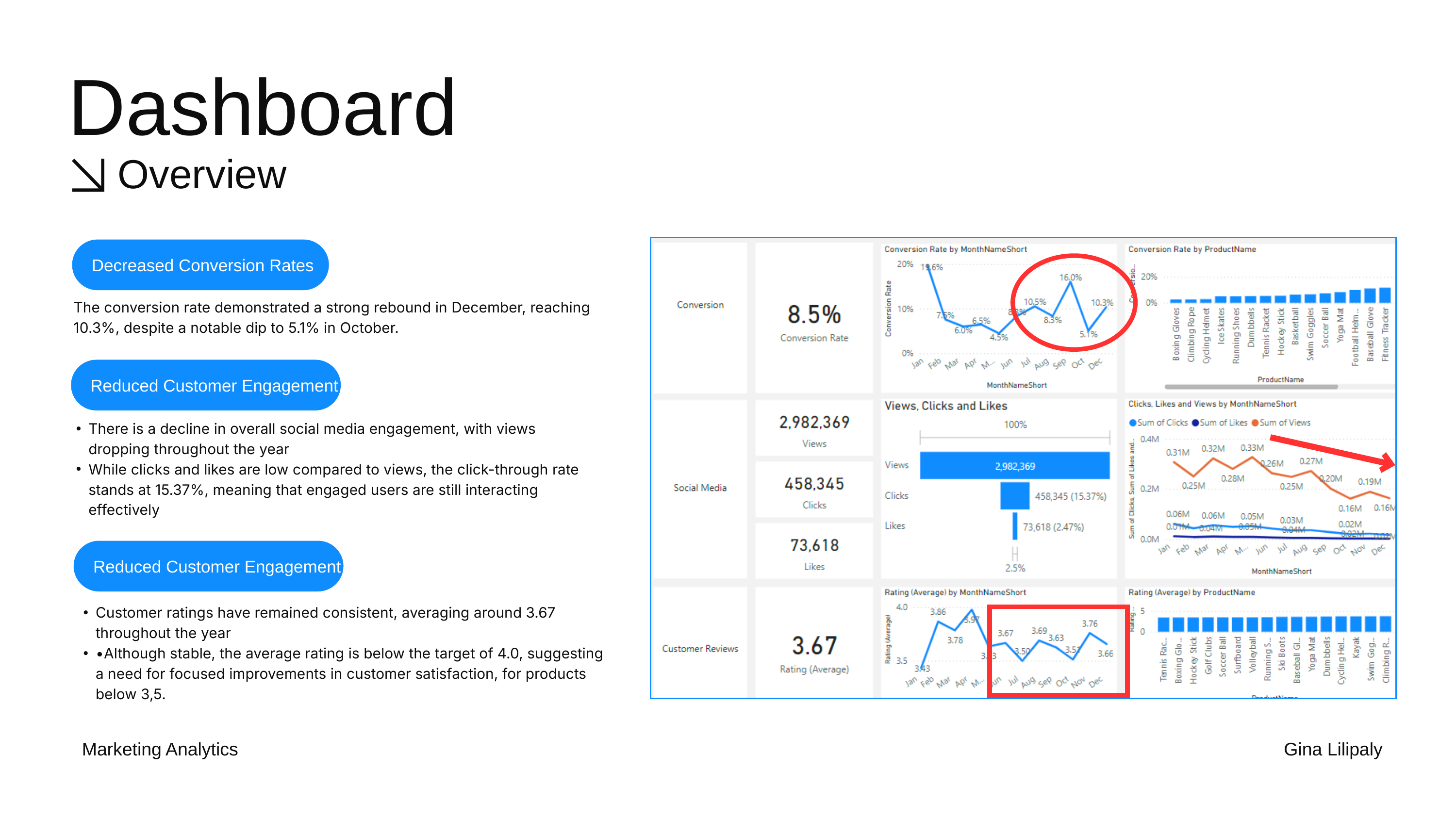

Dashboard
Overview

Decreased Conversion Rates

The conversion rate demonstrated a strong rebound in December, reaching 10.3%, despite a notable dip to 5.1% in October.

Reduced Customer Engagement
There is a decline in overall social media engagement, with views dropping throughout the year
While clicks and likes are low compared to views, the click-through rate stands at 15.37%, meaning that engaged users are still interacting effectively

Reduced Customer Engagement
Customer ratings have remained consistent, averaging around 3.67 throughout the year
•Although stable, the average rating is below the target of 4.0, suggesting a need for focused improvements in customer satisfaction, for products below 3,5.

Marketing Analytics
Gina Lilipaly